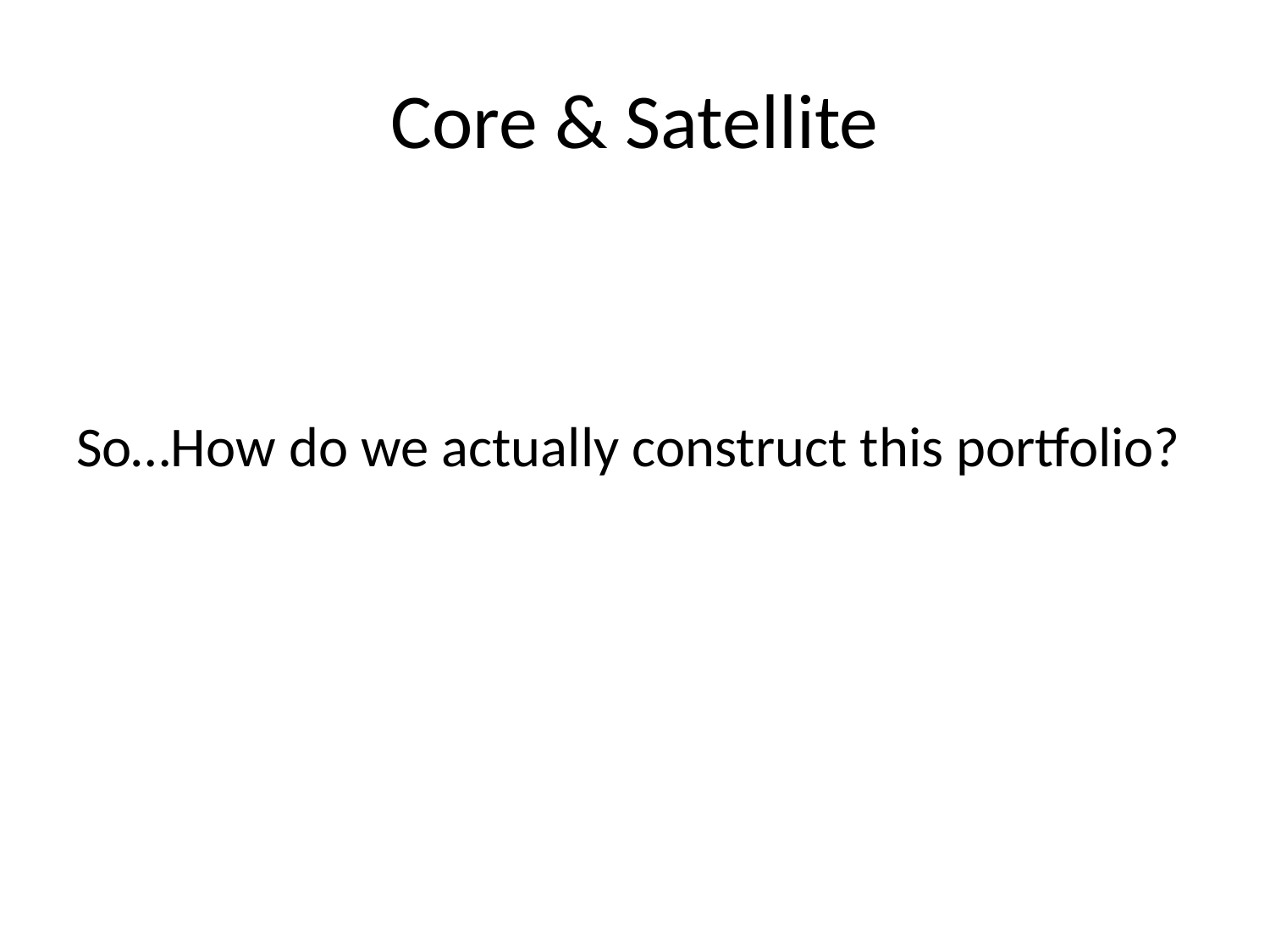

# Core & Satellite
So…How do we actually construct this portfolio?